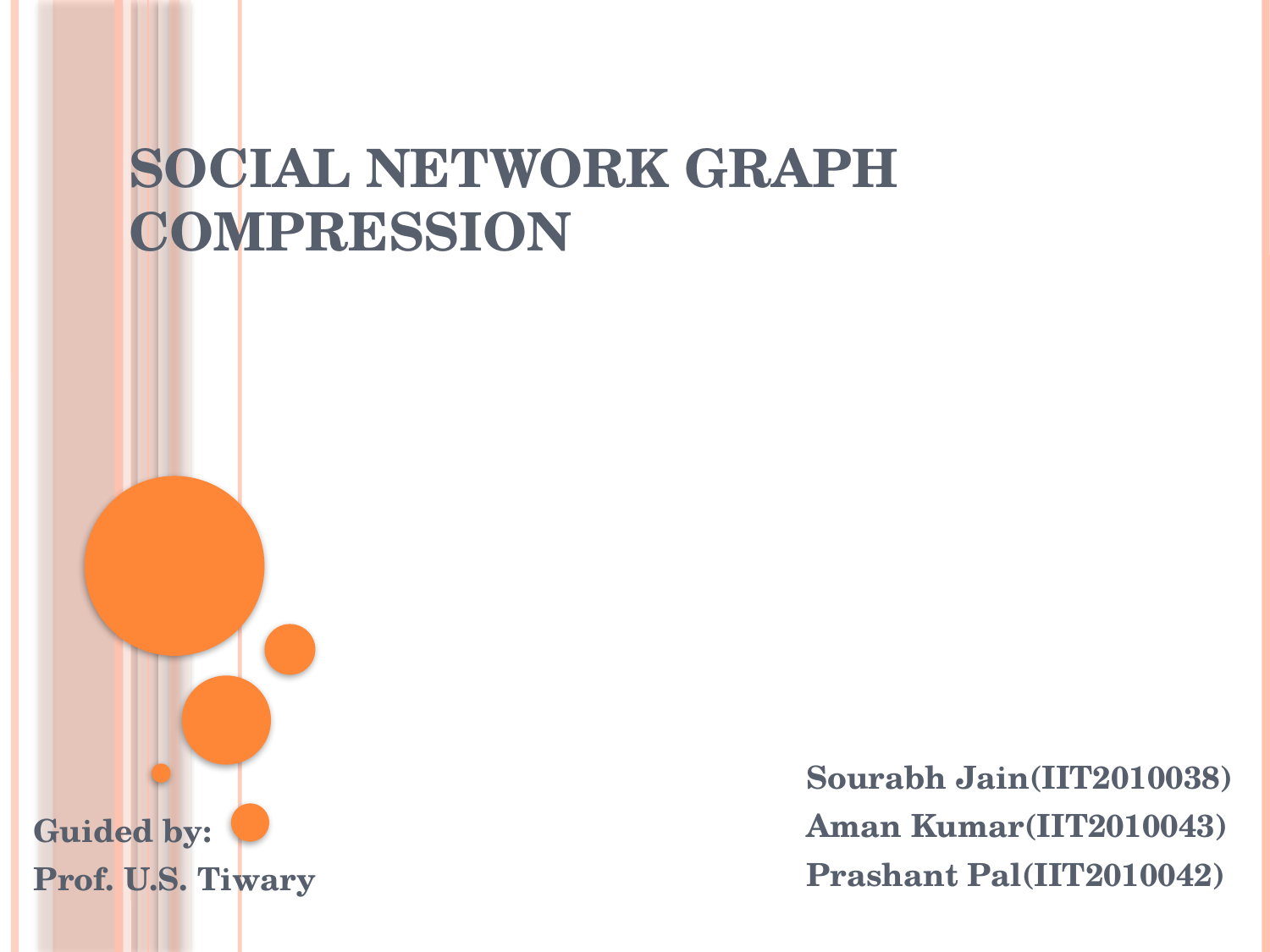

# Social Network Graph Compression
Sourabh Jain(IIT2010038)
Aman Kumar(IIT2010043)
Prashant Pal(IIT2010042)
Guided by:
Prof. U.S. Tiwary